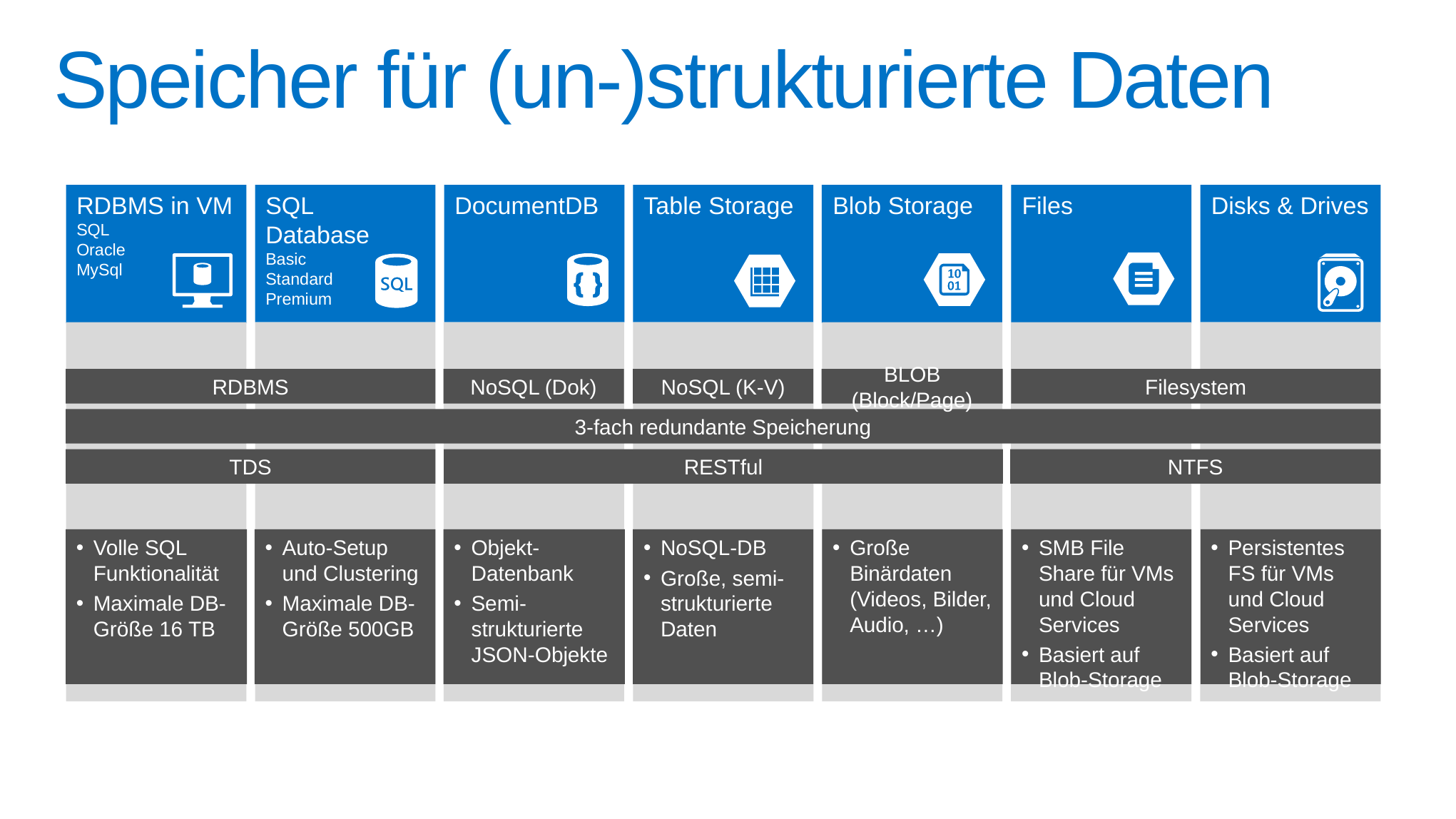

# Speicher für (un-)strukturierte Daten
RDBMS in VM
SQL
Oracle
MySql
Blob Storage
Files
Disks & Drives
SQL
Database
Basic
Standard
Premium
DocumentDB
Table Storage

RDBMS
NoSQL (Dok)
NoSQL (K-V)
BLOB (Block/Page)
Filesystem
3-fach redundante Speicherung
TDS
RESTful
NTFS
Volle SQL Funktionalität
Maximale DB-Größe 16 TB
Auto-Setup und Clustering
Maximale DB-Größe 500GB
Objekt-Datenbank
Semi-strukturierte JSON-Objekte
NoSQL-DB
Große, semi-strukturierte Daten
Große Binärdaten (Videos, Bilder, Audio, …)
SMB File Share für VMs und Cloud Services
Basiert auf Blob-Storage
Persistentes FS für VMs und Cloud Services
Basiert auf Blob-Storage